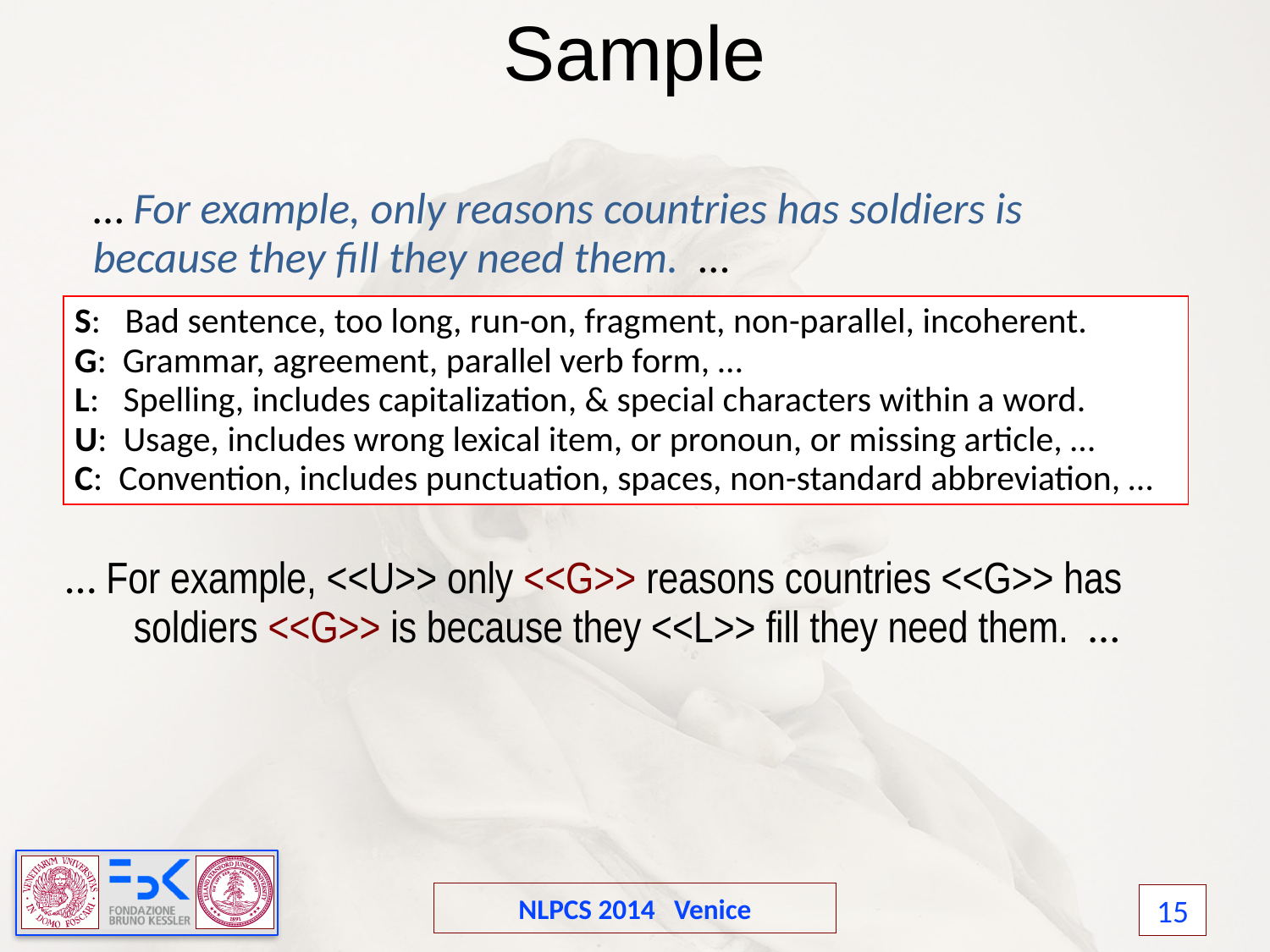

Sample

… For example, only reasons countries has soldiers is because they fill they need them.  …
S:   Bad sentence, too long, run-on, fragment, non-parallel, incoherent.
G:  Grammar, agreement, parallel verb form, …
L:   Spelling, includes capitalization, & special characters within a word.
U:  Usage, includes wrong lexical item, or pronoun, or missing article, …
C:  Convention, includes punctuation, spaces, non-standard abbreviation, …
… For example, <<U>> only <<G>> reasons countries <<G>> has  soldiers <<G>> is because they <<L>> fill they need them.  …